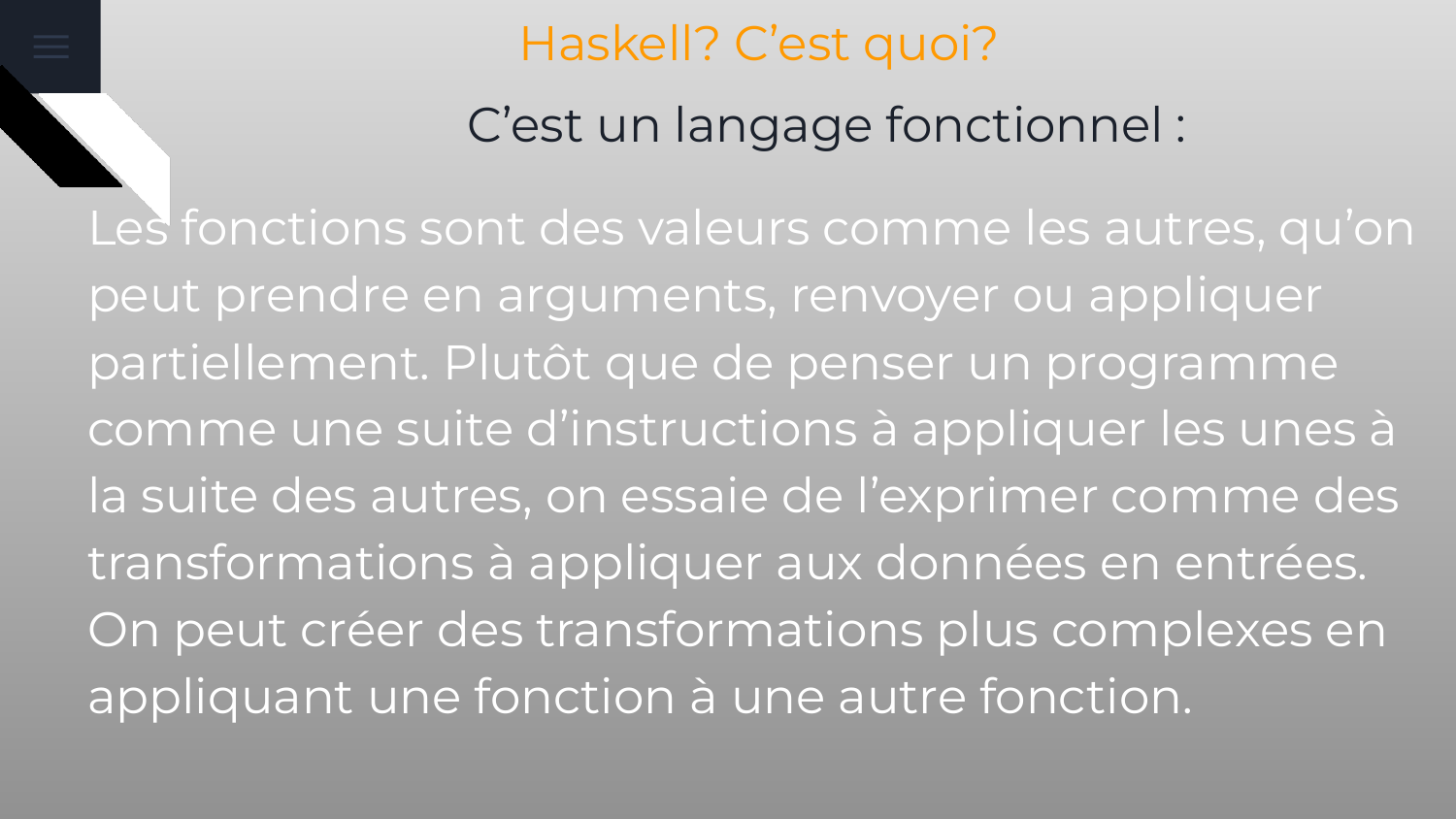

# Haskell? C’est quoi?

C’est un langage fonctionnel :
Les fonctions sont des valeurs comme les autres, qu’on peut prendre en arguments, renvoyer ou appliquer partiellement. Plutôt que de penser un programme
comme une suite d’instructions à appliquer les unes à la suite des autres, on essaie de l’exprimer comme des transformations à appliquer aux données en entrées. On peut créer des transformations plus complexes en appliquant une fonction à une autre fonction.